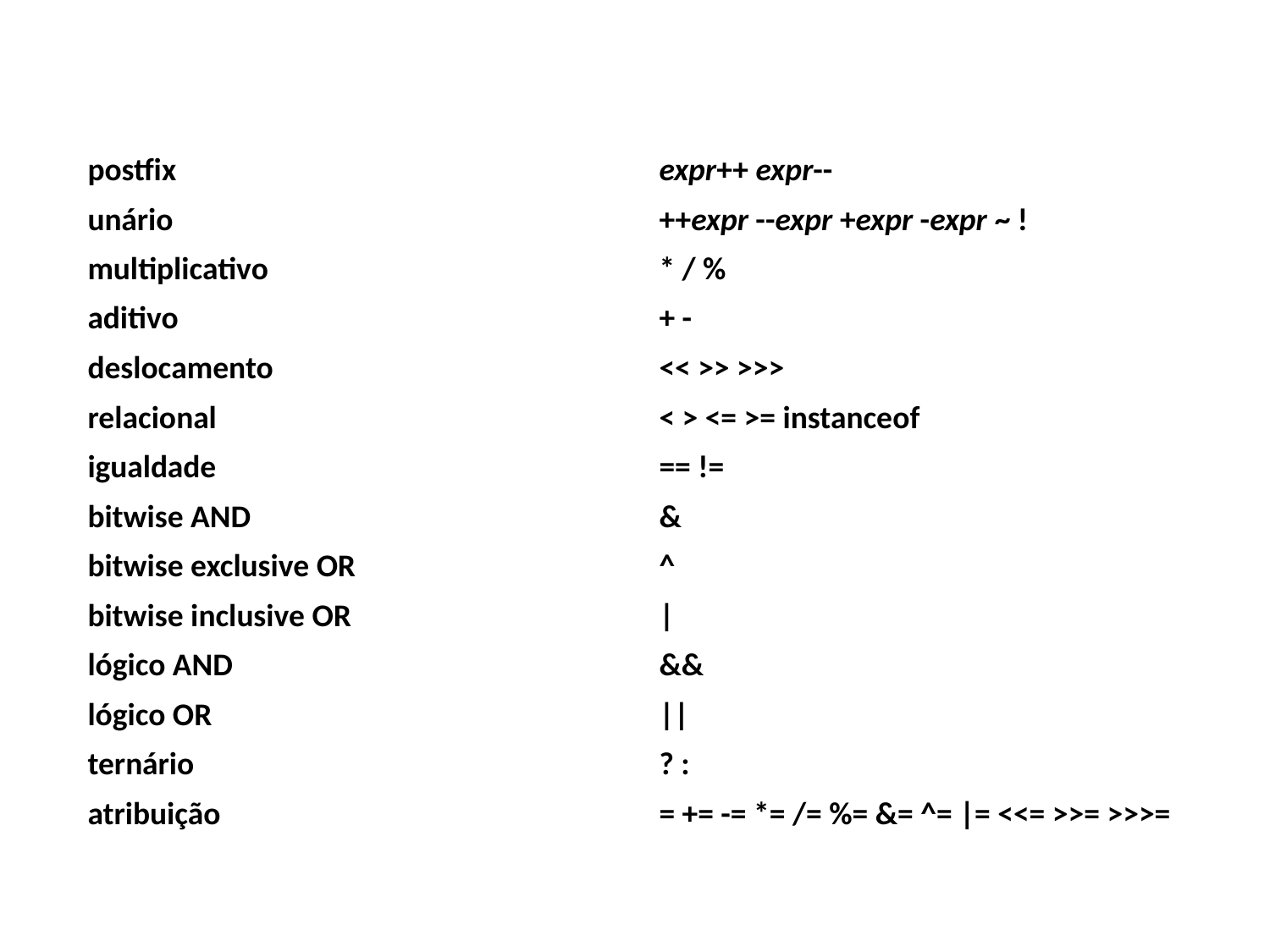

| Operadores | Precedência |
| --- | --- |
| postfix | expr++ expr-- |
| unário | ++expr --expr +expr -expr ~ ! |
| multiplicativo | \* / % |
| aditivo | + - |
| deslocamento | << >> >>> |
| relacional | < > <= >= instanceof |
| igualdade | == != |
| bitwise AND | & |
| bitwise exclusive OR | ^ |
| bitwise inclusive OR | | |
| lógico AND | && |
| lógico OR | || |
| ternário | ? : |
| atribuição | = += -= \*= /= %= &= ^= |= <<= >>= >>>= |